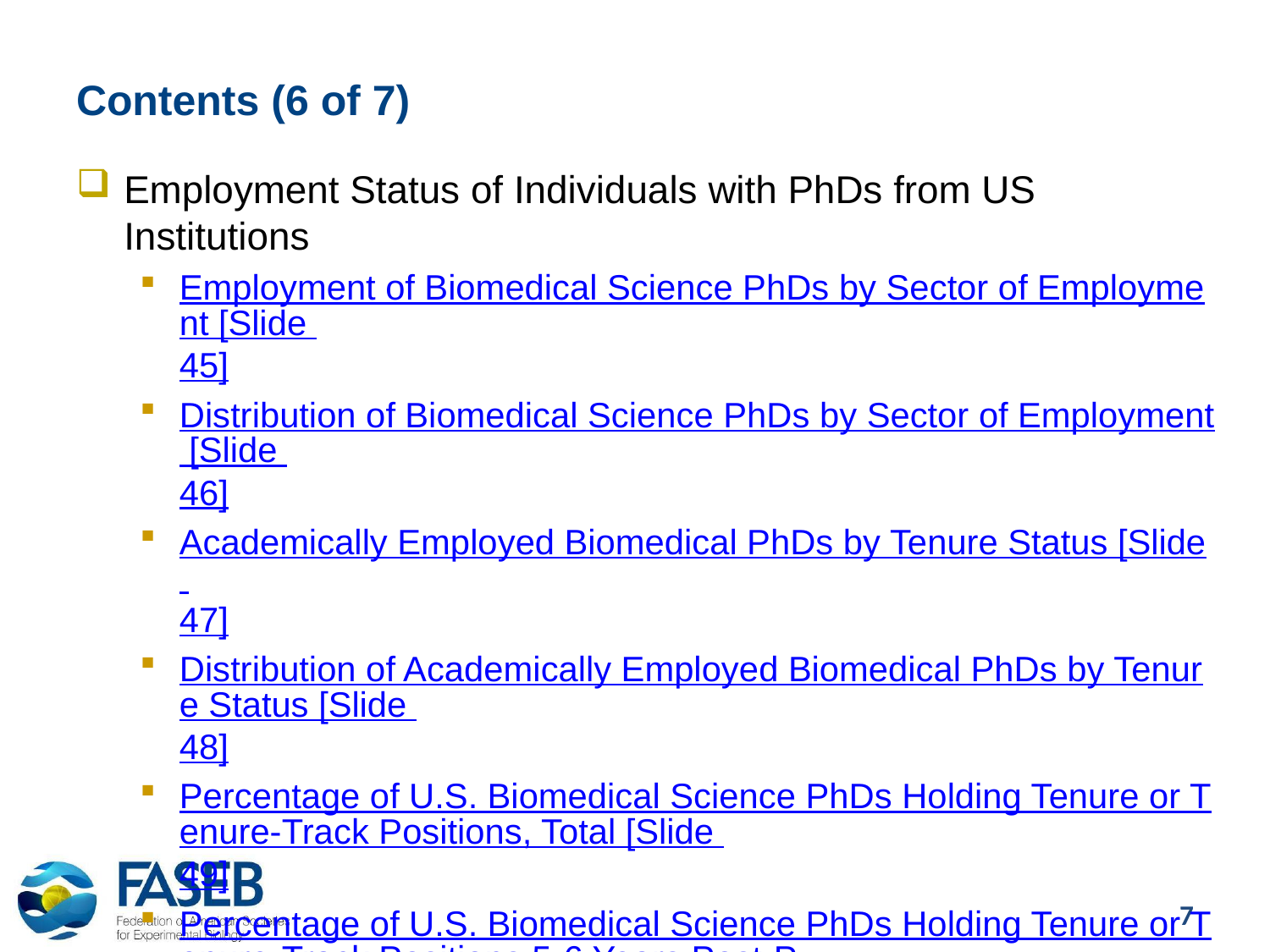

# Contents (6 of 7)
Employment Status of Individuals with PhDs from US Institutions
Employment of Biomedical Science PhDs by Sector of Employment [Slide 45]
Distribution of Biomedical Science PhDs by Sector of Employment [Slide 46]
Academically Employed Biomedical PhDs by Tenure Status [Slide 47]
Distribution of Academically Employed Biomedical PhDs by Tenure Status [Slide 48]
Percentage of U.S. Biomedical Science PhDs Holding Tenure or Tenure-Track Positions, Total [Slide 49]
Percentage of U.S. Biomedical Science PhDs Holding Tenure or Tenure-Track Positions 5-6 Years Post-PhD [Slide 50]

7